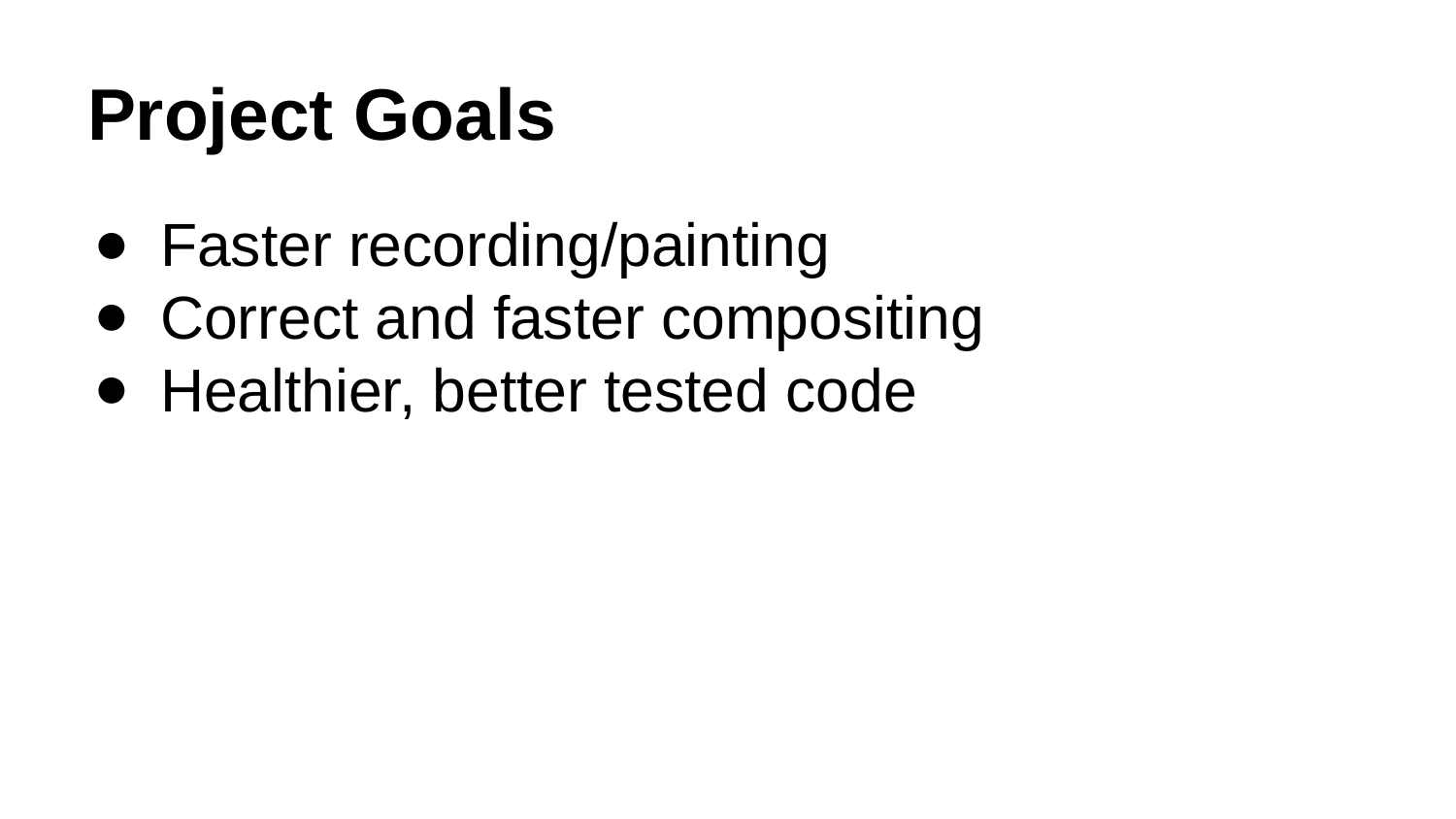

# Project Goals
Faster recording/painting
Correct and faster compositing
Healthier, better tested code